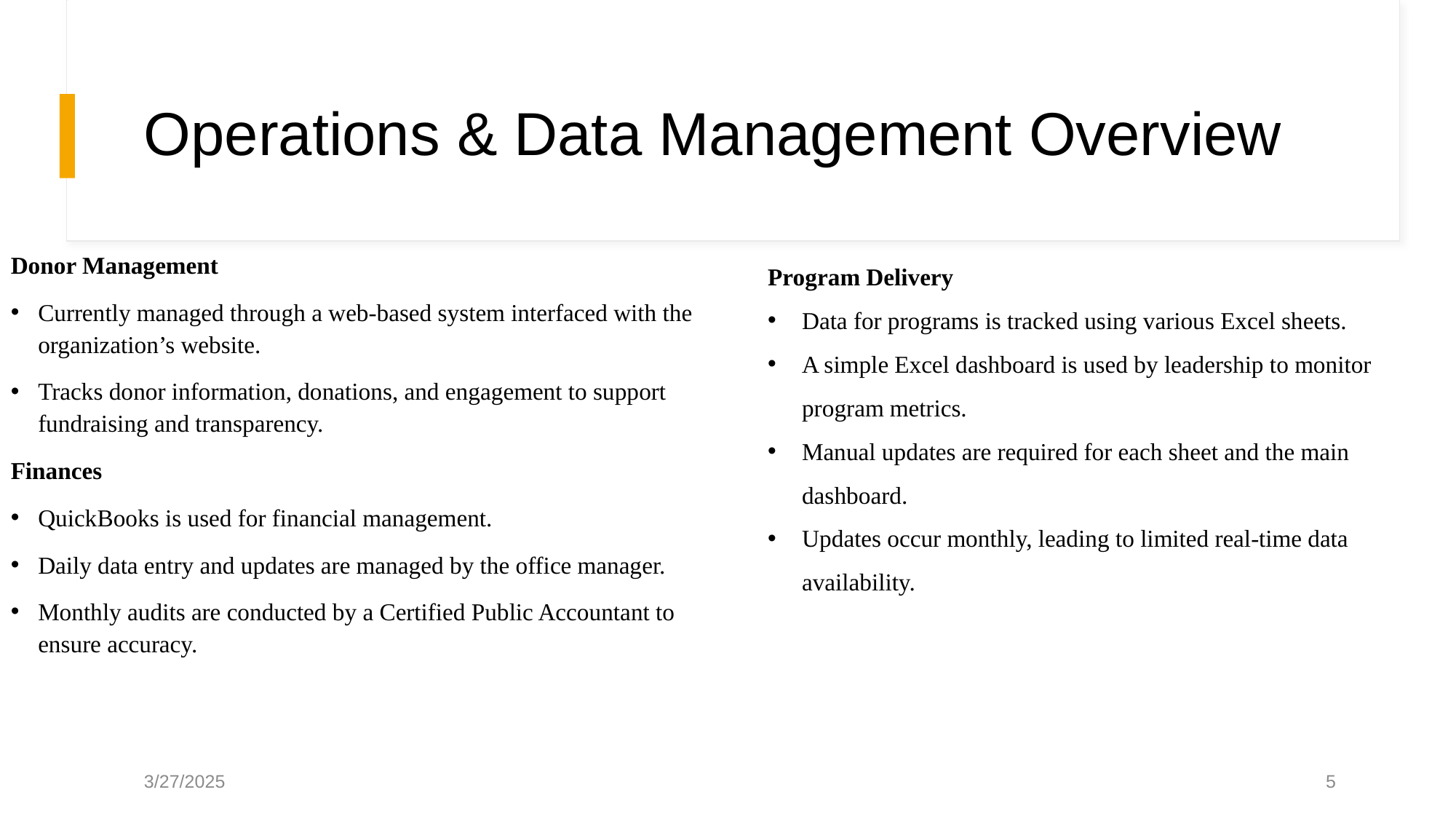

# Operations & Data Management Overview
Donor Management
Currently managed through a web-based system interfaced with the organization’s website.
Tracks donor information, donations, and engagement to support fundraising and transparency.
Finances
QuickBooks is used for financial management.
Daily data entry and updates are managed by the office manager.
Monthly audits are conducted by a Certified Public Accountant to ensure accuracy.

Program Delivery
Data for programs is tracked using various Excel sheets.
A simple Excel dashboard is used by leadership to monitor program metrics.
Manual updates are required for each sheet and the main dashboard.
Updates occur monthly, leading to limited real-time data availability.

3/27/2025
5